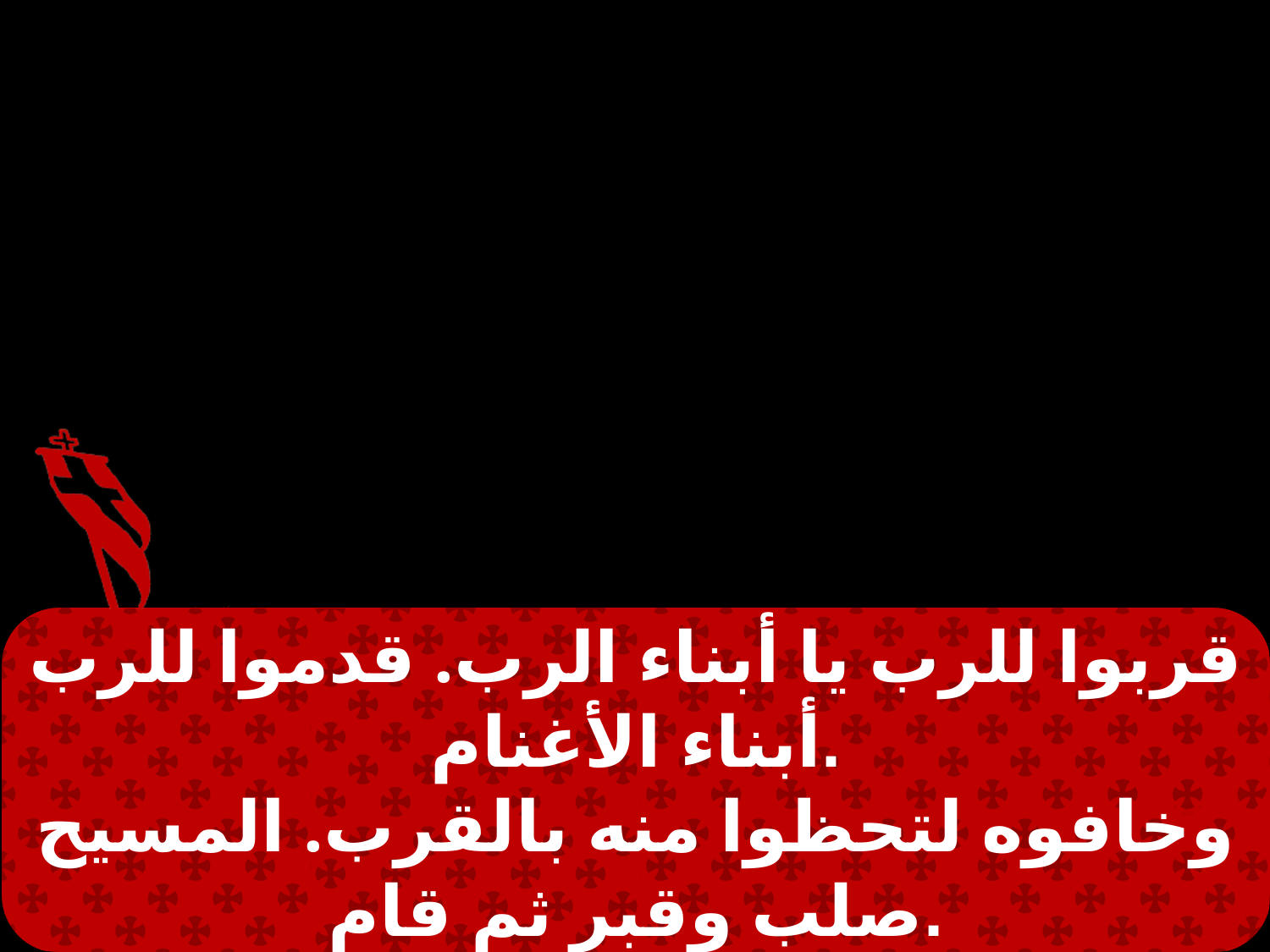

قربوا للرب يا أبناء الرب. قدموا للرب أبناء الأغنام.
وخافوه لتحظوا منه بالقرب. المسيح صلب وقبر ثم قام.